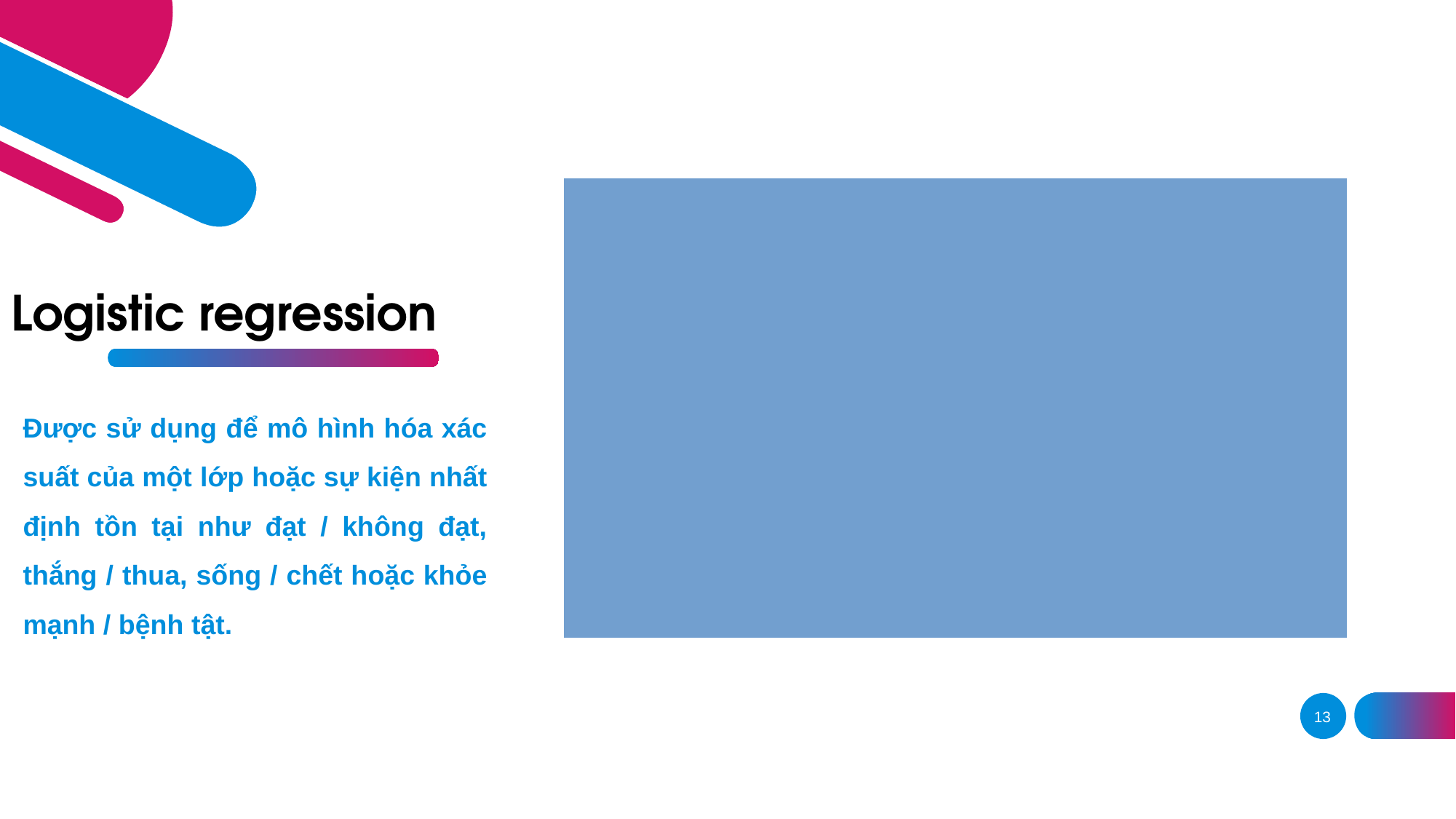

# Logistic regression
Được sử dụng để mô hình hóa xác suất của một lớp hoặc sự kiện nhất định tồn tại như đạt / không đạt, thắng / thua, sống / chết hoặc khỏe mạnh / bệnh tật.
13